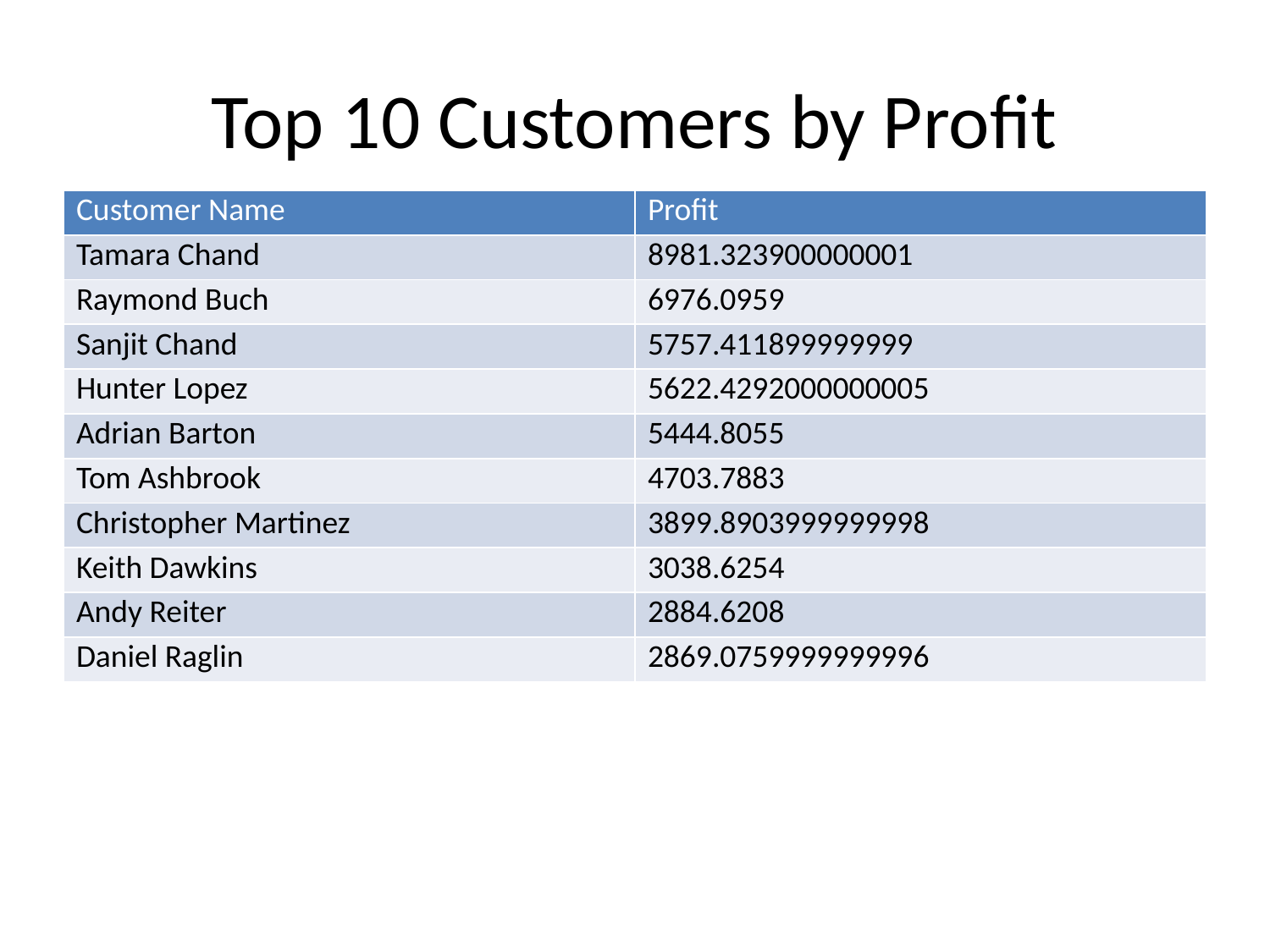

# Top 10 Customers by Profit
| Customer Name | Profit |
| --- | --- |
| Tamara Chand | 8981.323900000001 |
| Raymond Buch | 6976.0959 |
| Sanjit Chand | 5757.411899999999 |
| Hunter Lopez | 5622.4292000000005 |
| Adrian Barton | 5444.8055 |
| Tom Ashbrook | 4703.7883 |
| Christopher Martinez | 3899.8903999999998 |
| Keith Dawkins | 3038.6254 |
| Andy Reiter | 2884.6208 |
| Daniel Raglin | 2869.0759999999996 |